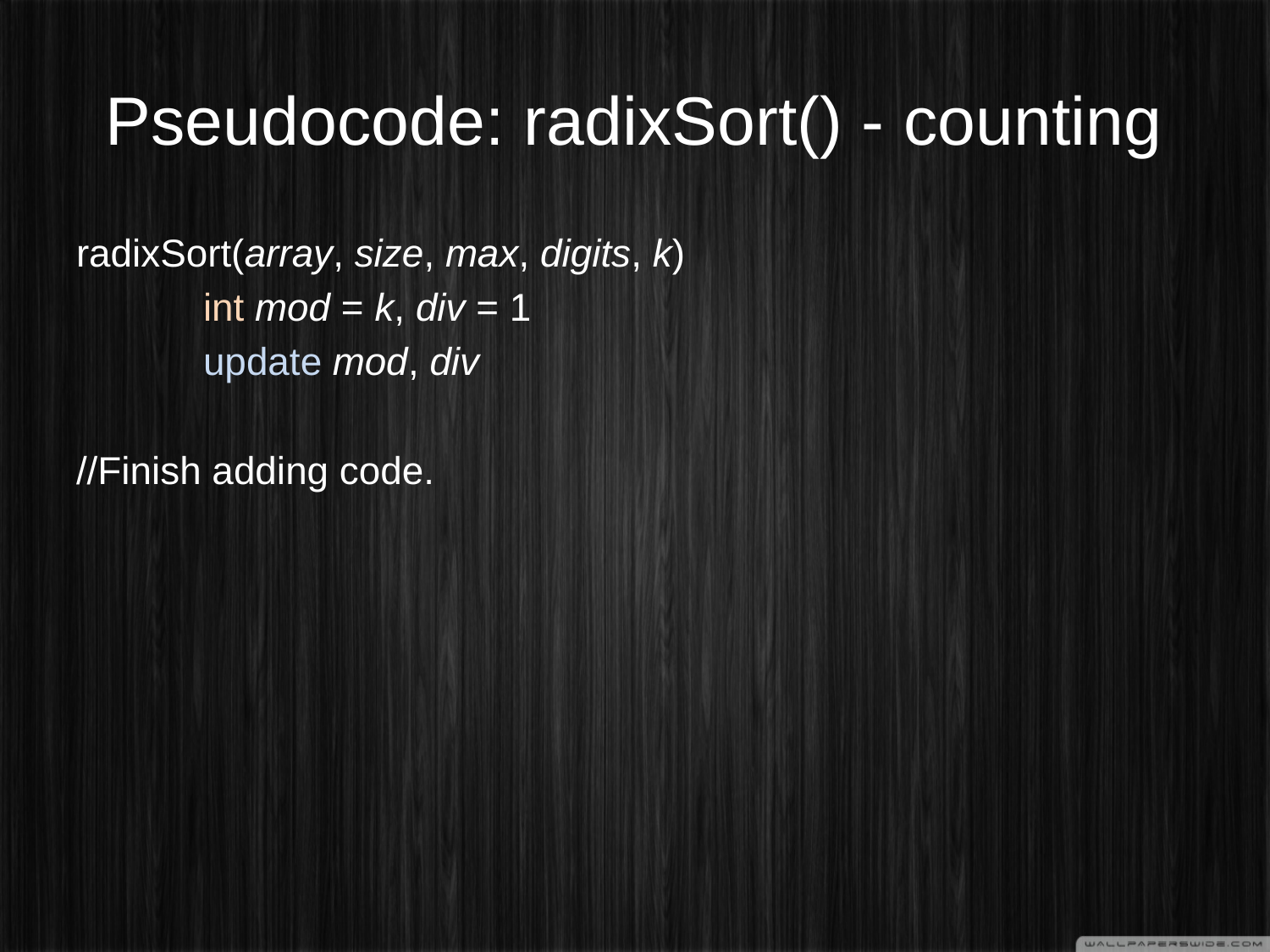

# Pseudocode: radixSort() - counting
radixSort(array, size, max, digits, k)
	int mod = k, div = 1
	update mod, div

//Finish adding code.